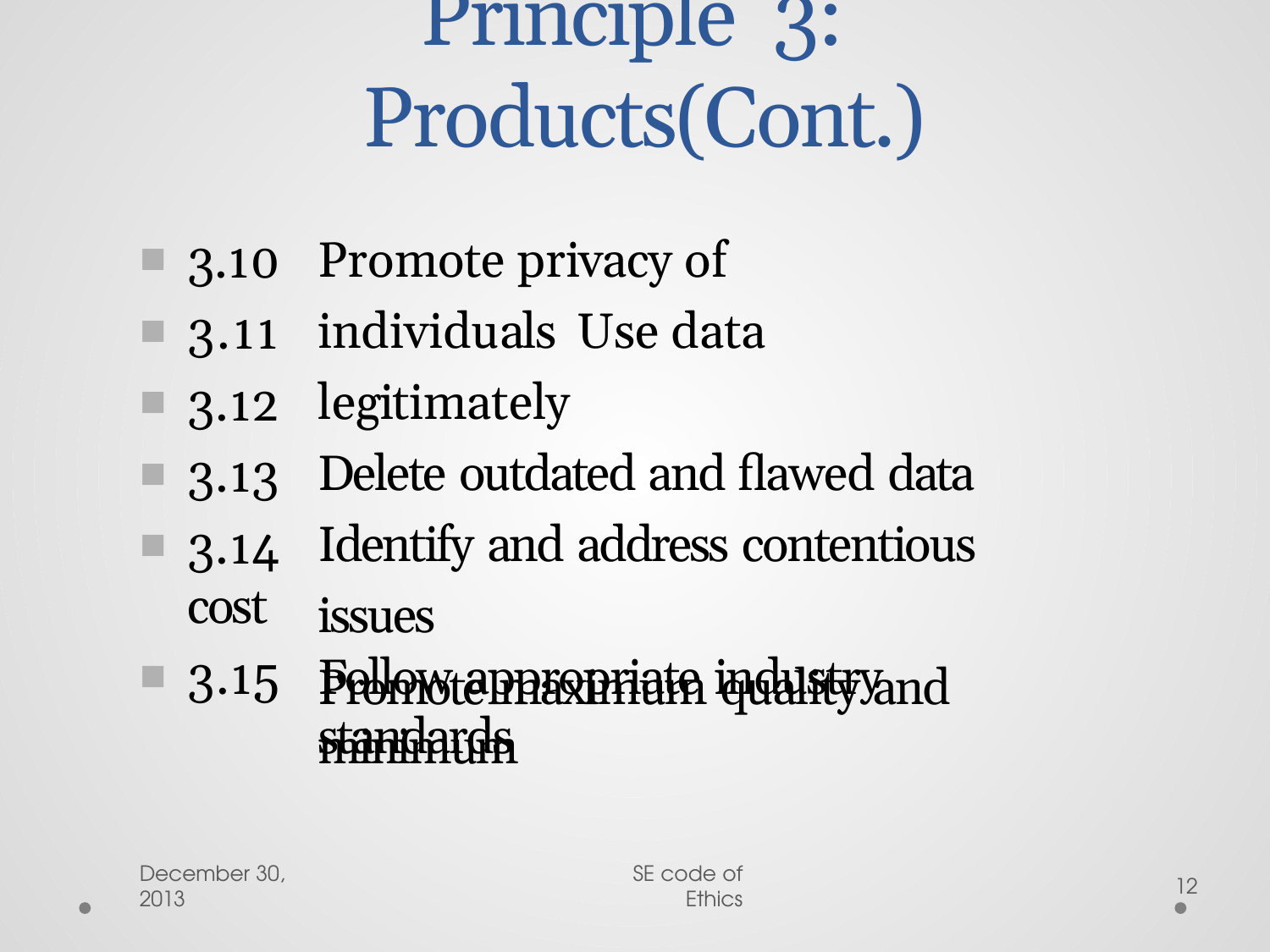

# Principle	3:	Products(Cont.)
3.10
3.11
3.12
3.13
3.14
cost
3.15
Promote privacy of individuals  Use data legitimately
Delete outdated and flawed data  Identify and address contentious issues
Promote maximum quality and minimum
Follow appropriate industry standards
SE code of Ethics
December 30, 2013
12